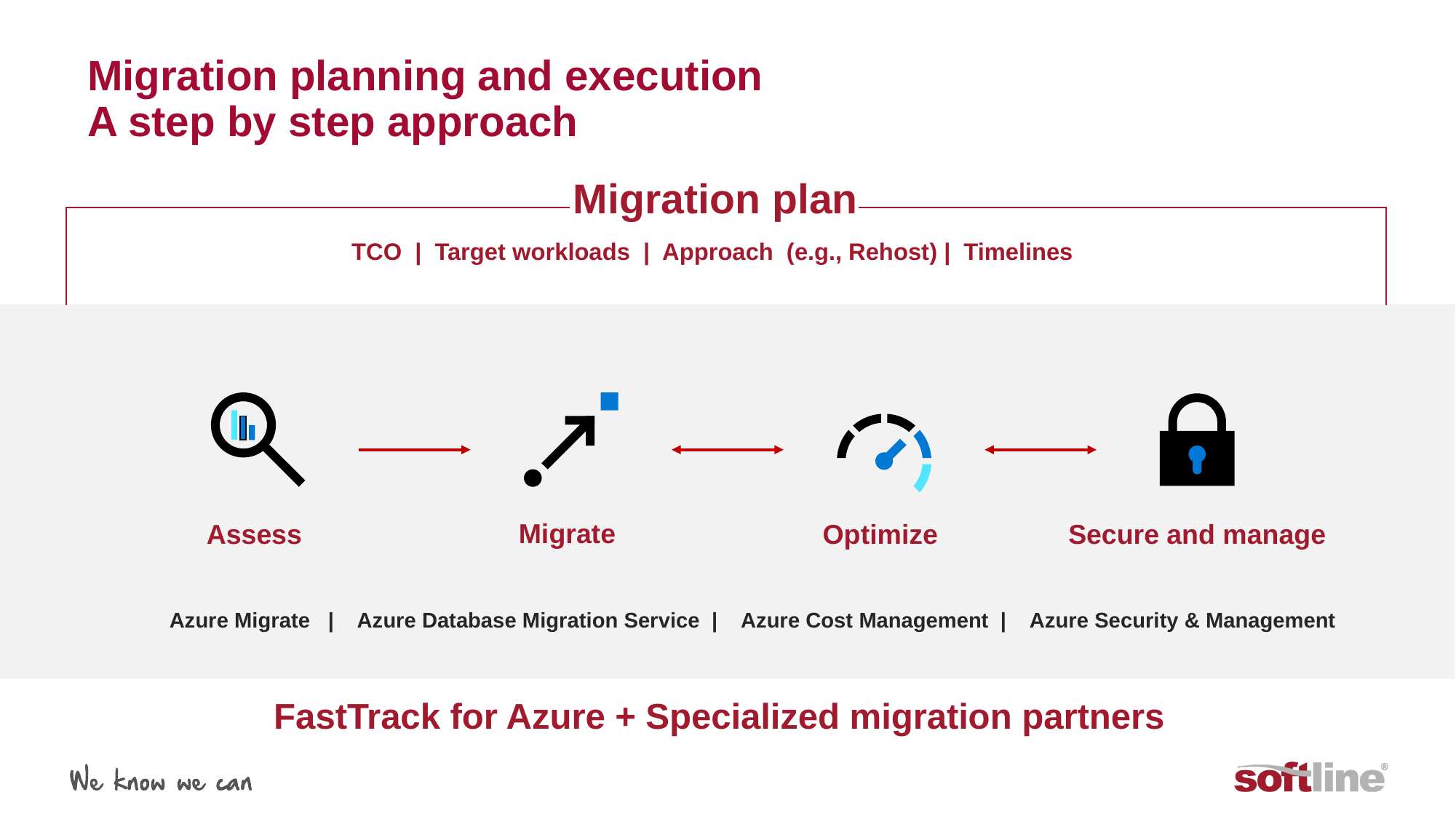

# Migration planning and execution A step by step approach
Migration plan

TCO  |  Target workloads  |  Approach  (e.g., Rehost) |  Timelines

Migrate
Assess
Optimize
Secure and manage
Azure Migrate   |    Azure Database Migration Service  |    Azure Cost Management  |    Azure Security & Management
FastTrack for Azure + Specialized migration partners